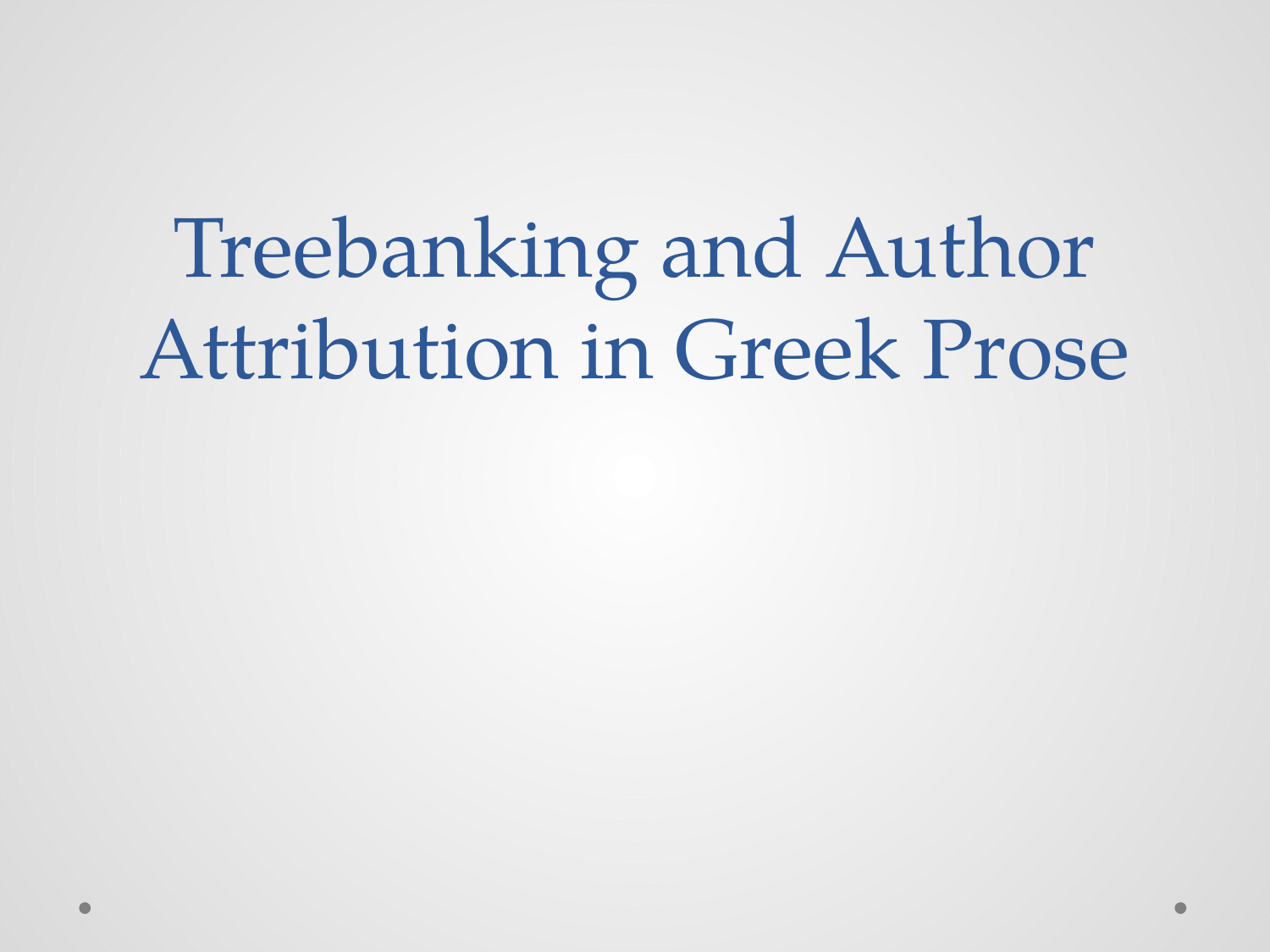

# Treebanking and Author Attribution in Greek Prose